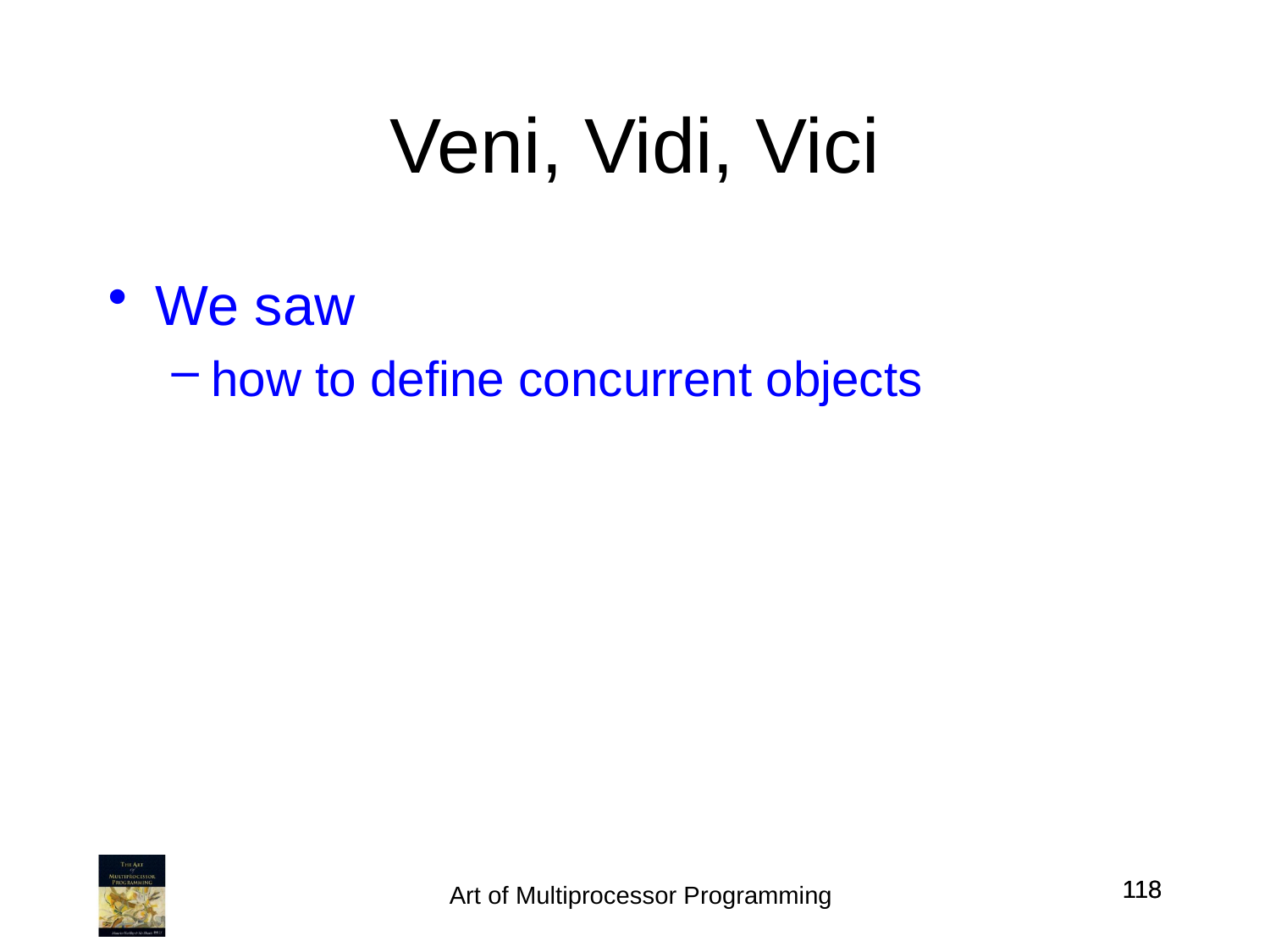

Veni, Vidi, Vici
We saw
how to define concurrent objects

118
118
Art of Multiprocessor Programming